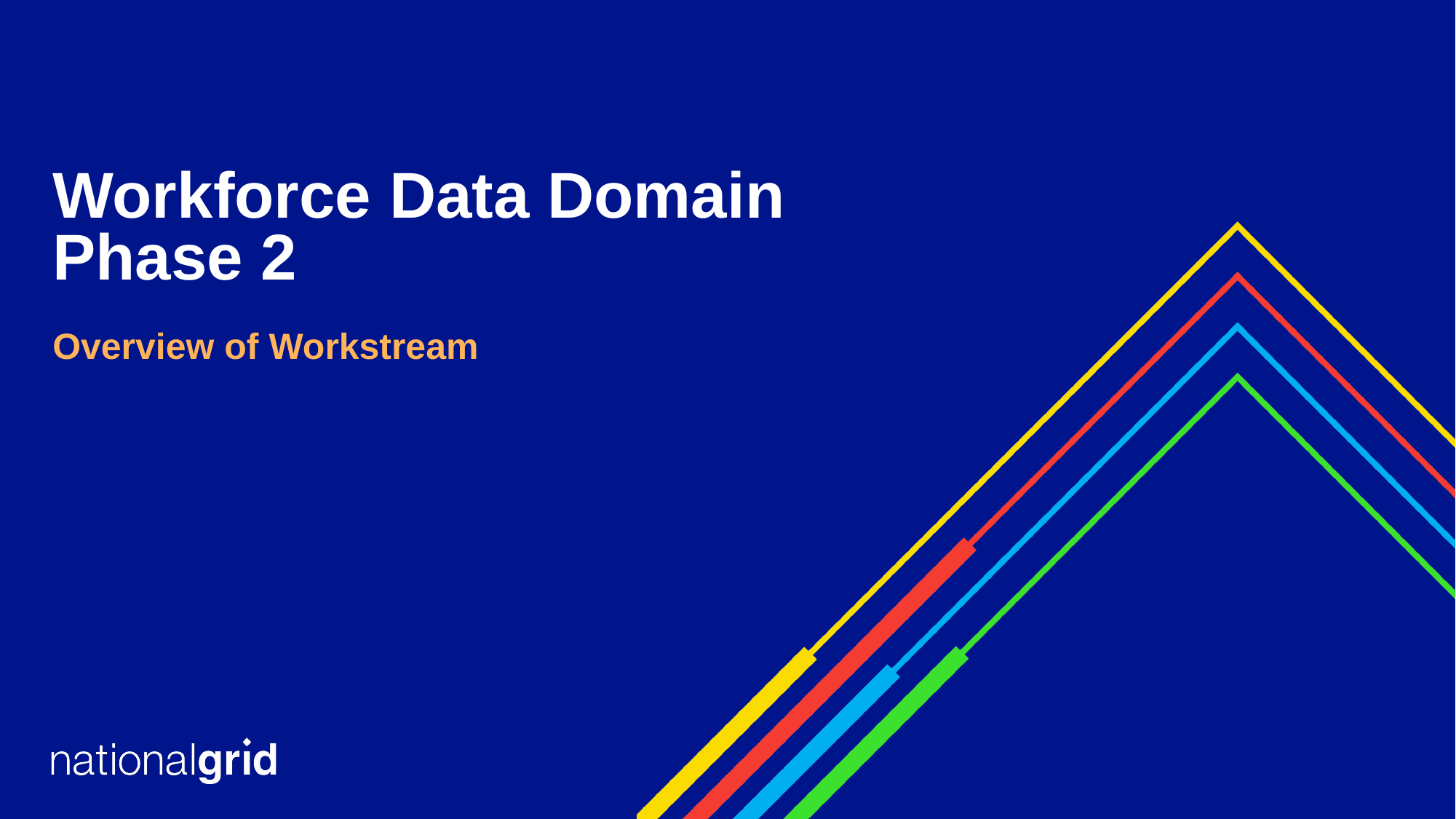

# Workforce Data Domain Phase 2
Overview of Workstream